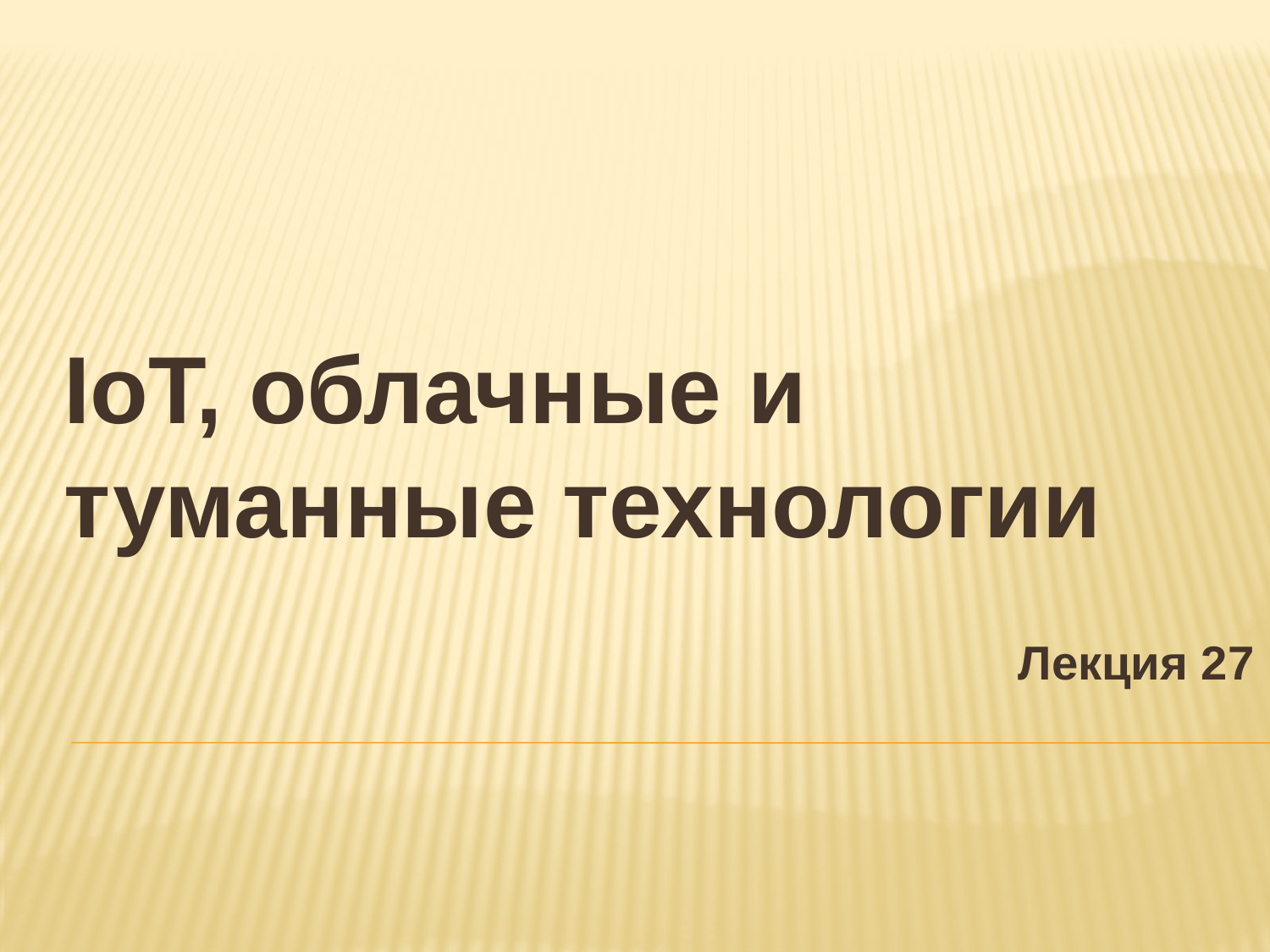

IoT, облачные и туманные технологии

Лекция 27